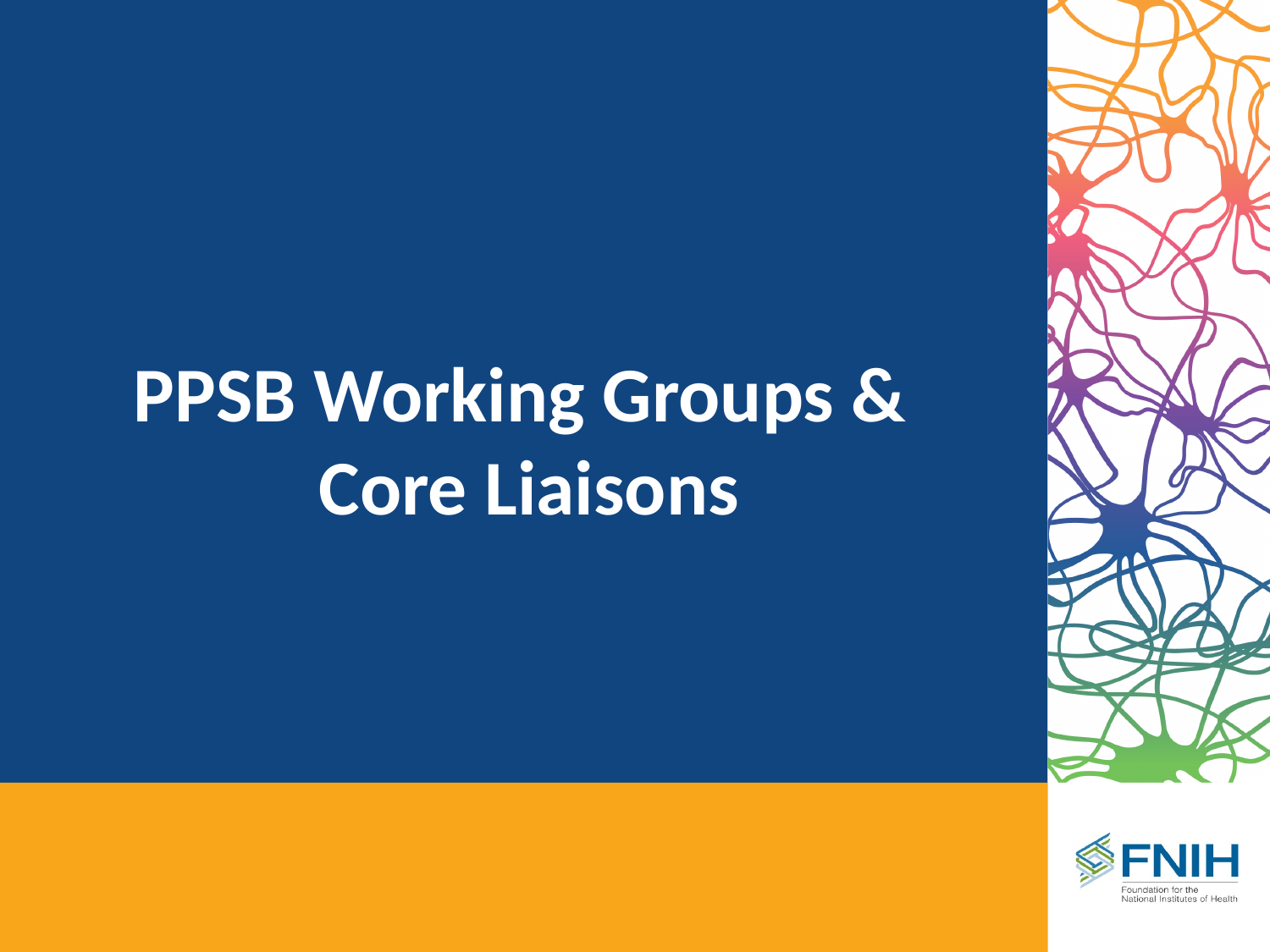

# PPSB Working Groups & Core Liaisons